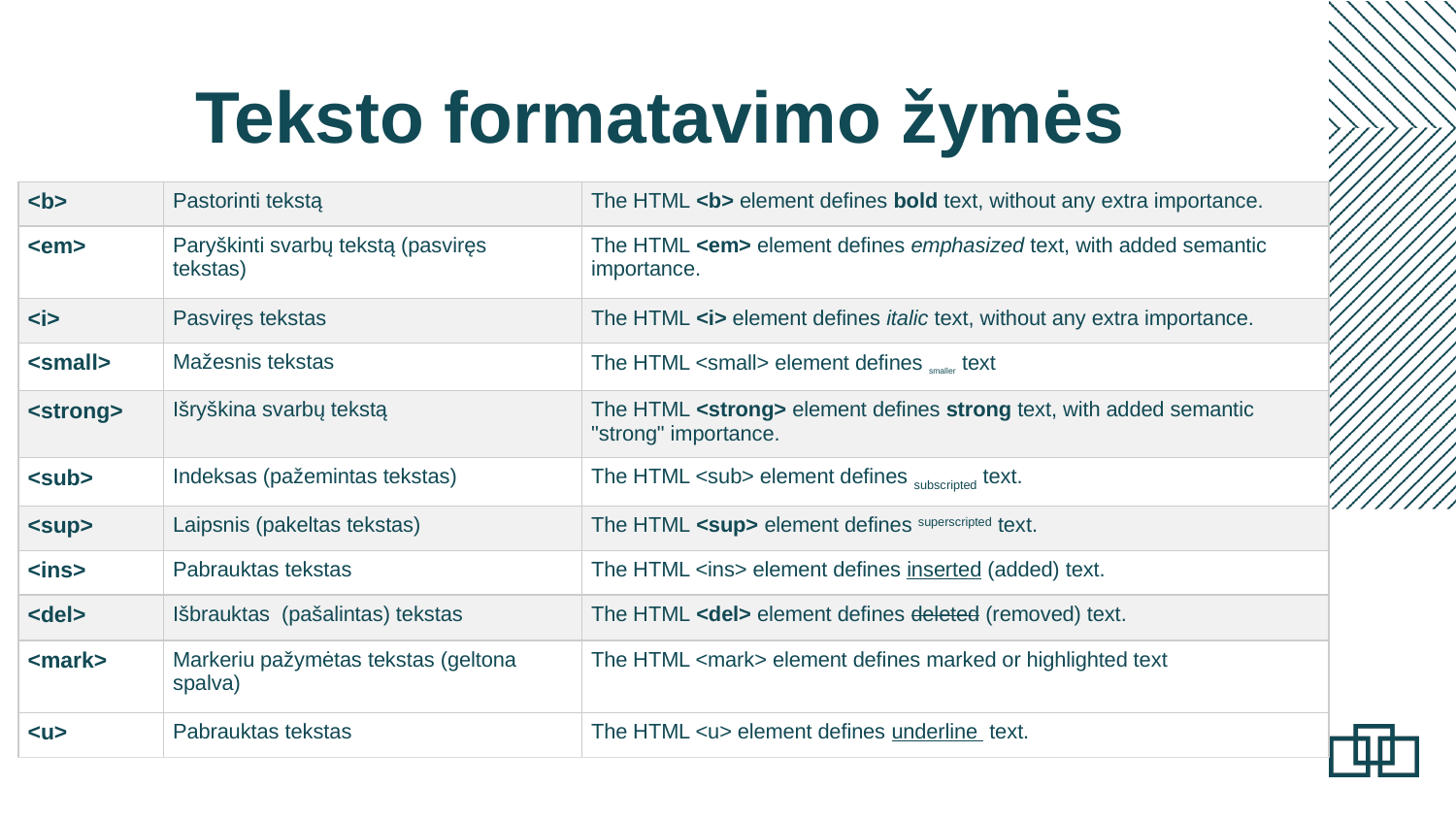

Teksto formatavimo žymės
| <b> | Pastorinti tekstą | The HTML <b> element defines bold text, without any extra importance. |
| --- | --- | --- |
| <em> | Paryškinti svarbų tekstą (pasviręs tekstas) | The HTML <em> element defines emphasized text, with added semantic importance. |
| <i> | Pasviręs tekstas | The HTML <i> element defines italic text, without any extra importance. |
| <small> | Mažesnis tekstas | The HTML <small> element defines smaller text |
| <strong> | Išryškina svarbų tekstą | The HTML <strong> element defines strong text, with added semantic "strong" importance. |
| <sub> | Indeksas (pažemintas tekstas) | The HTML <sub> element defines subscripted text. |
| <sup> | Laipsnis (pakeltas tekstas) | The HTML <sup> element defines superscripted text. |
| <ins> | Pabrauktas tekstas | The HTML <ins> element defines inserted (added) text. |
| <del> | Išbrauktas (pašalintas) tekstas | The HTML <del> element defines deleted (removed) text. |
| <mark> | Markeriu pažymėtas tekstas (geltona spalva) | The HTML <mark> element defines marked or highlighted text |
| <u> | Pabrauktas tekstas | The HTML <u> element defines underline text. |